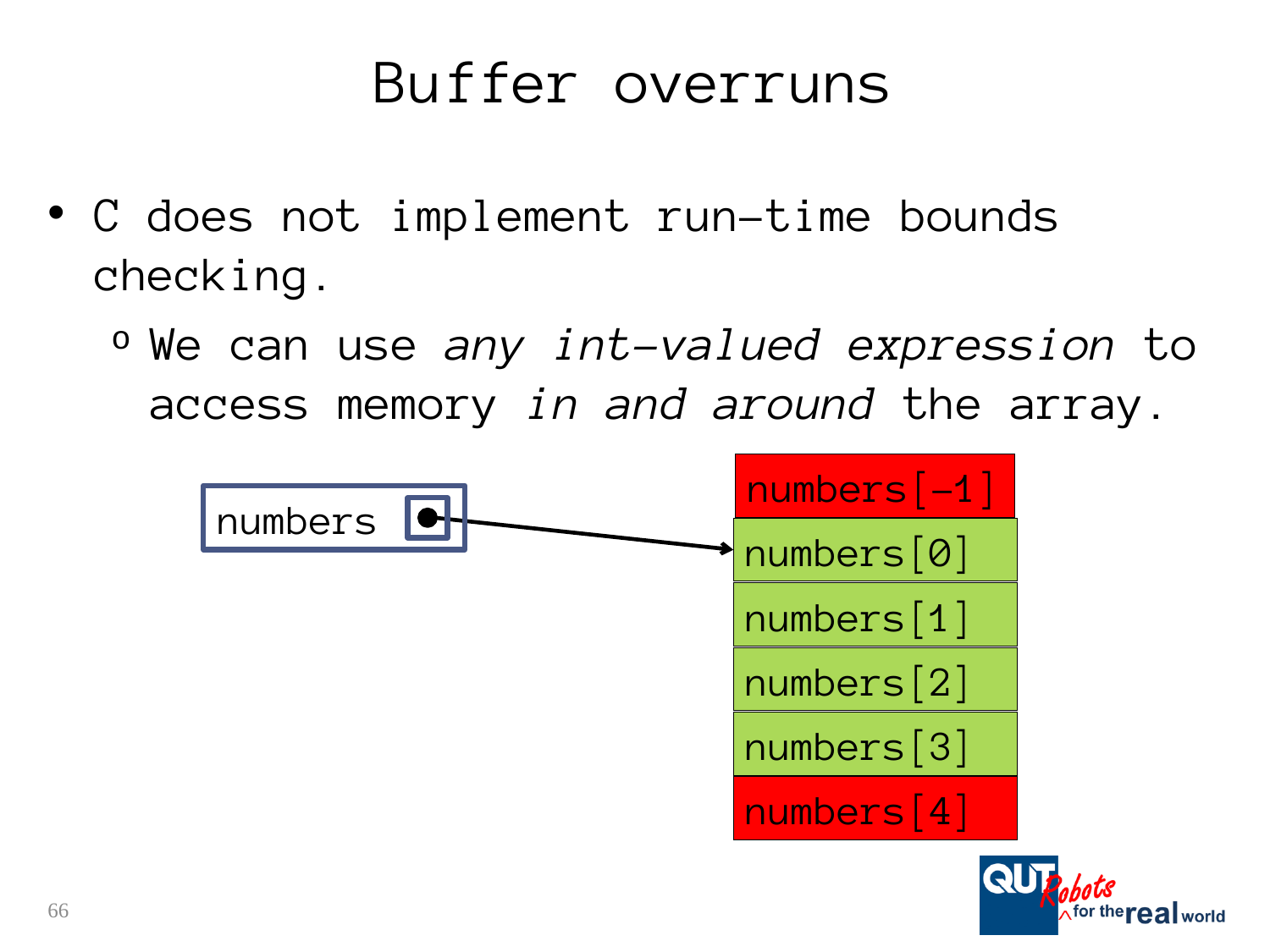

# Buffer overruns
C does not implement run-time bounds checking.
We can use any int-valued expression to access memory in and around the array.

numbers[-1]

numbers

numbers[0]
numbers[1]
numbers[2]
numbers[3]
numbers[4]
66